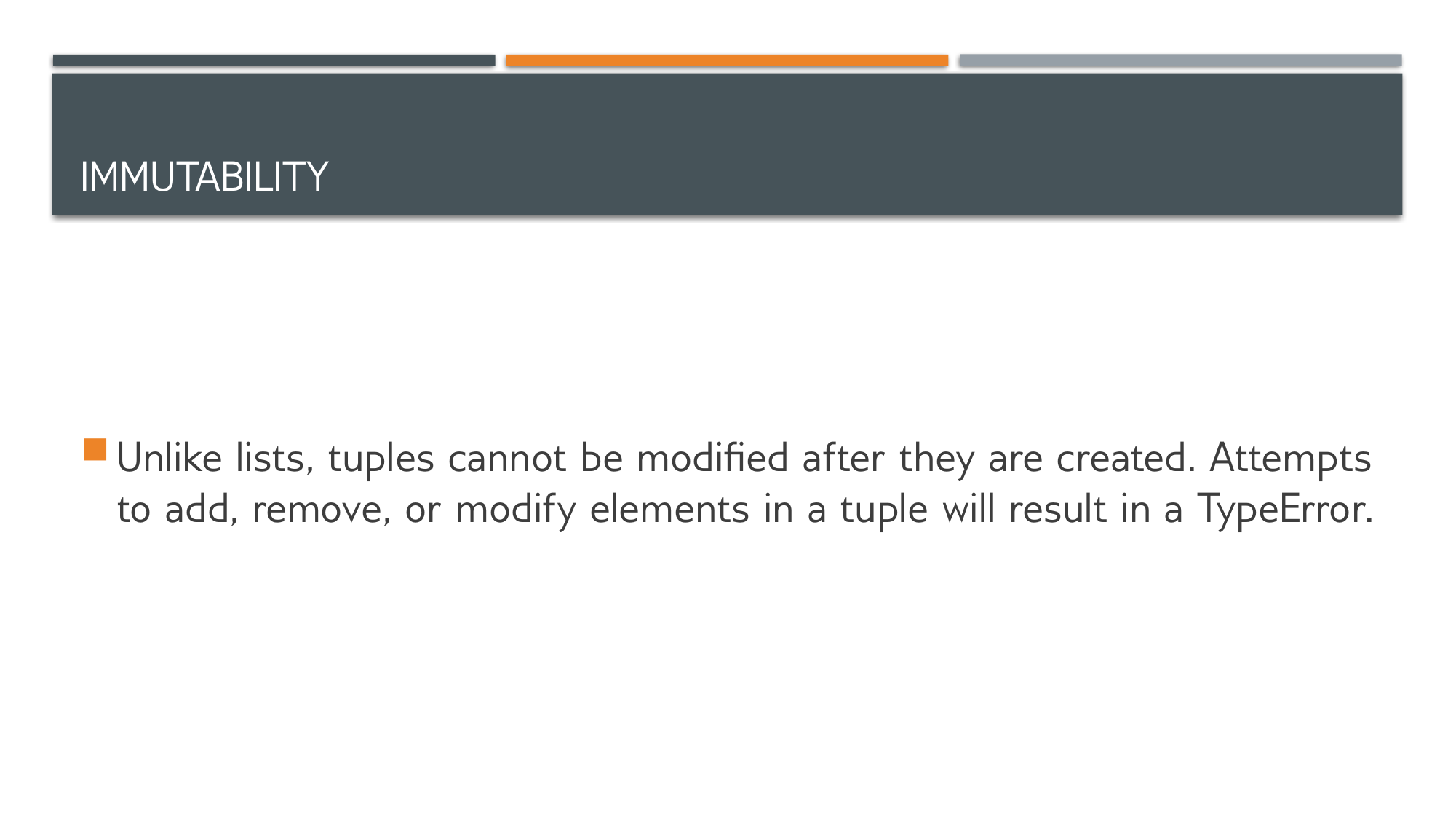

# Immutability
Unlike lists, tuples cannot be modified after they are created. Attempts to add, remove, or modify elements in a tuple will result in a TypeError.